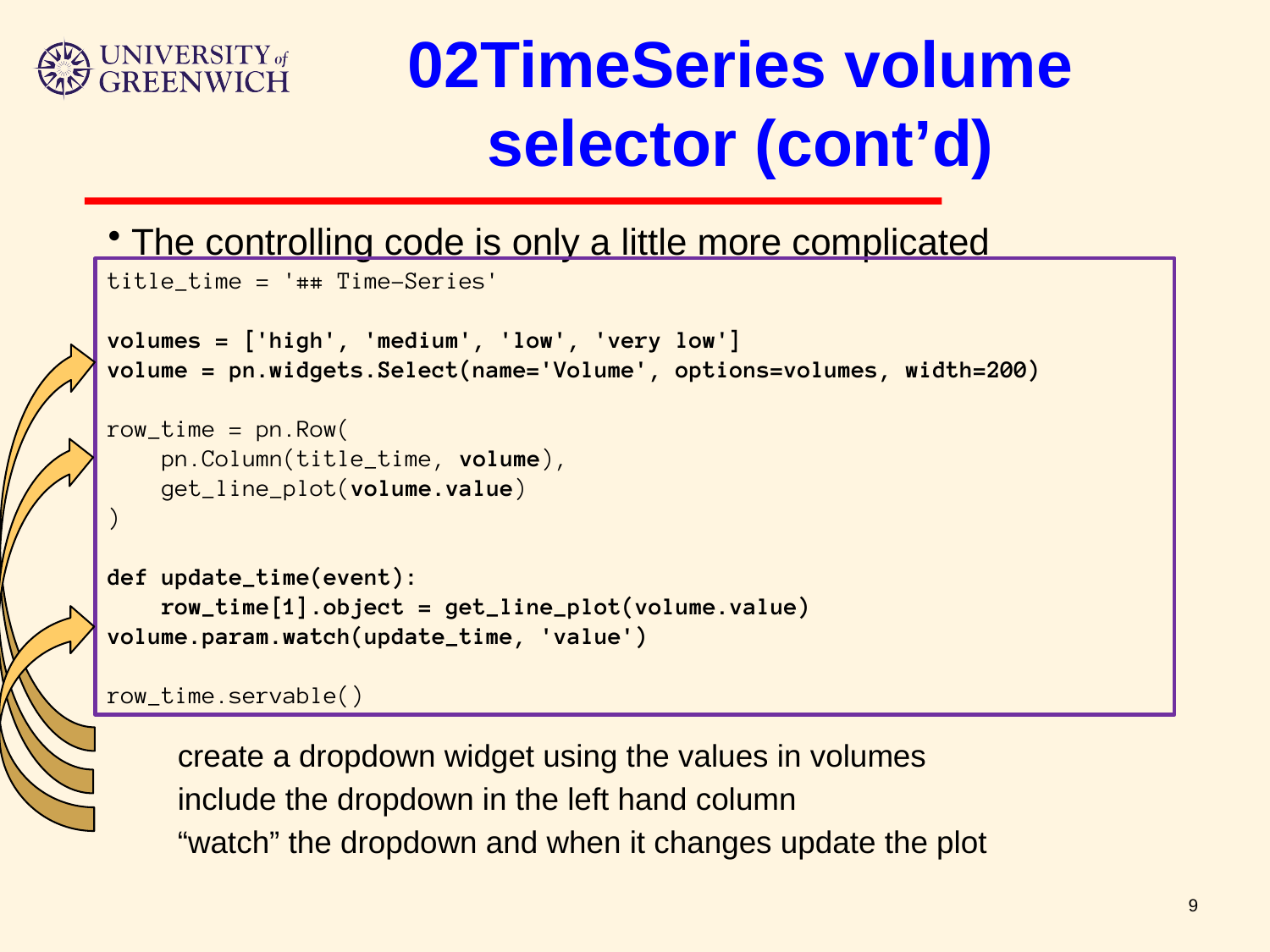

# 02TimeSeries volume selector (cont’d)
The controlling code is only a little more complicated

create a dropdown widget using the values in volumes
include the dropdown in the left hand column
“watch” the dropdown and when it changes update the plot

title_time = '## Time-Series'

volumes = ['high', 'medium', 'low', 'very low']
volume = pn.widgets.Select(name='Volume', options=volumes, width=200)

row_time = pn.Row(
    pn.Column(title_time, volume),
    get_line_plot(volume.value)
)

def update_time(event):
    row_time[1].object = get_line_plot(volume.value)
volume.param.watch(update_time, 'value')

row_time.servable()

9